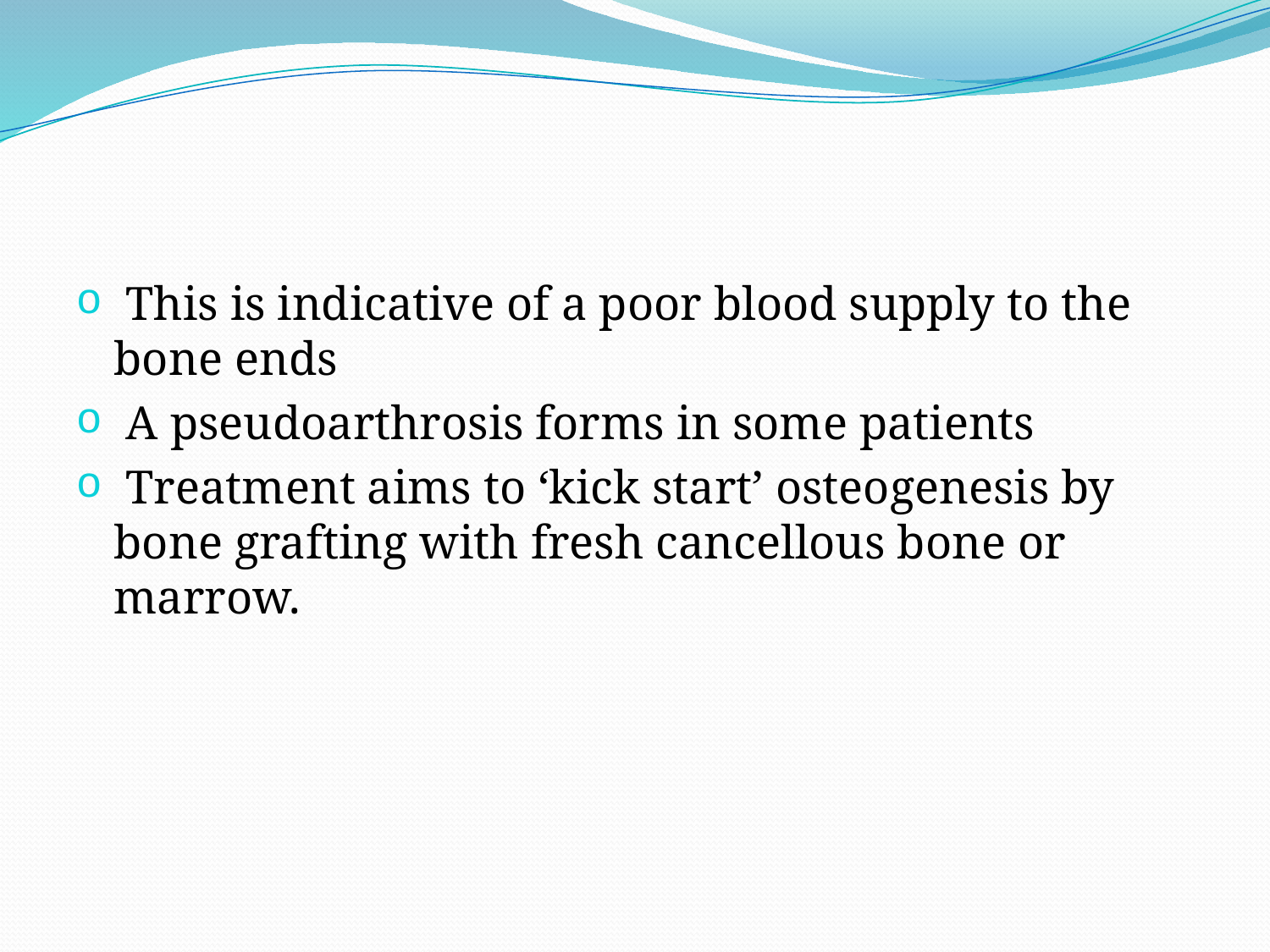

This is indicative of a poor blood supply to the bone ends
 A pseudoarthrosis forms in some patients
 Treatment aims to ‘kick start’ osteogenesis by bone grafting with fresh cancellous bone or marrow.